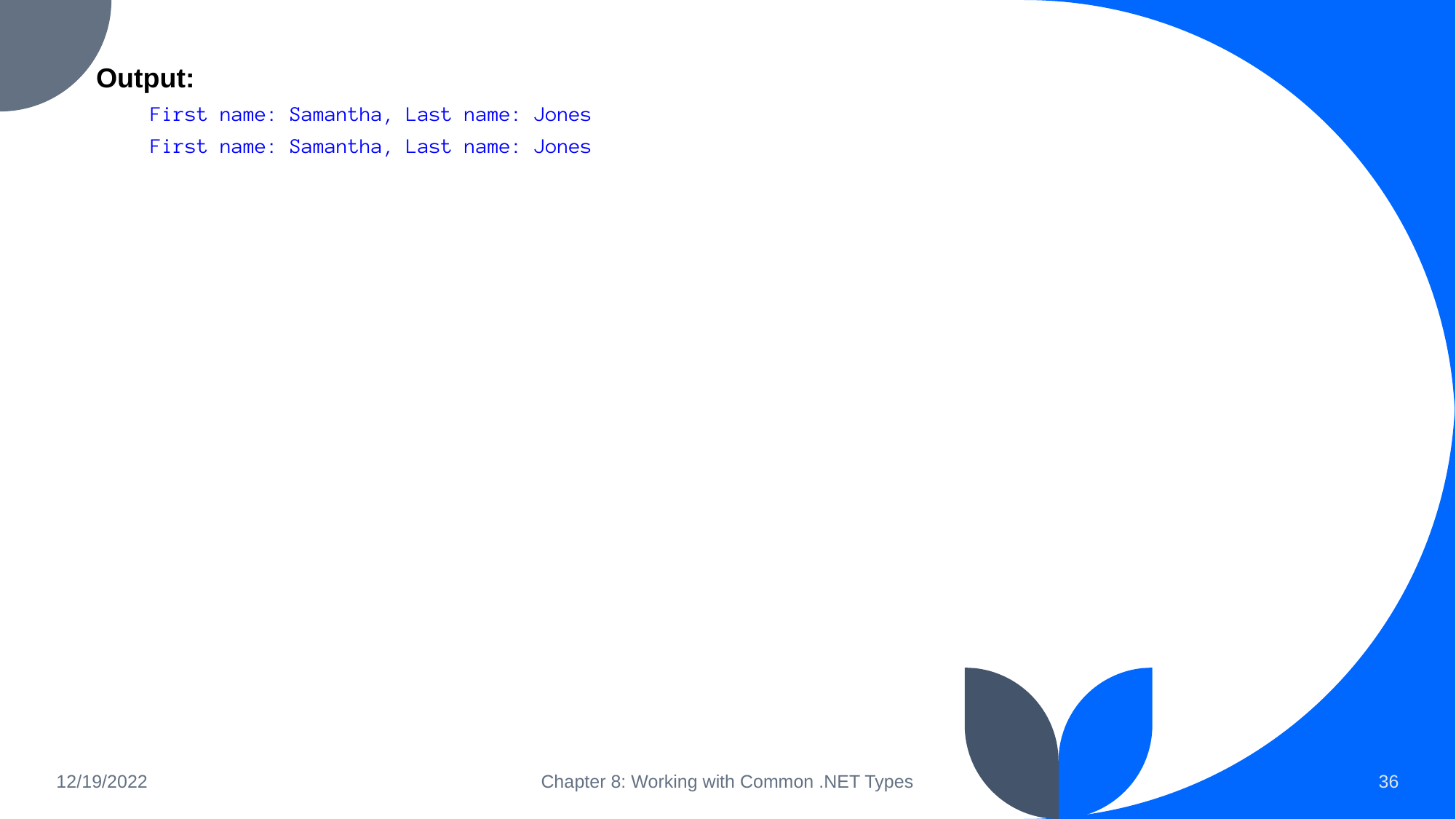

Output:
First name: Samantha, Last name: Jones
First name: Samantha, Last name: Jones
12/19/2022
Chapter 8: Working with Common .NET Types
36